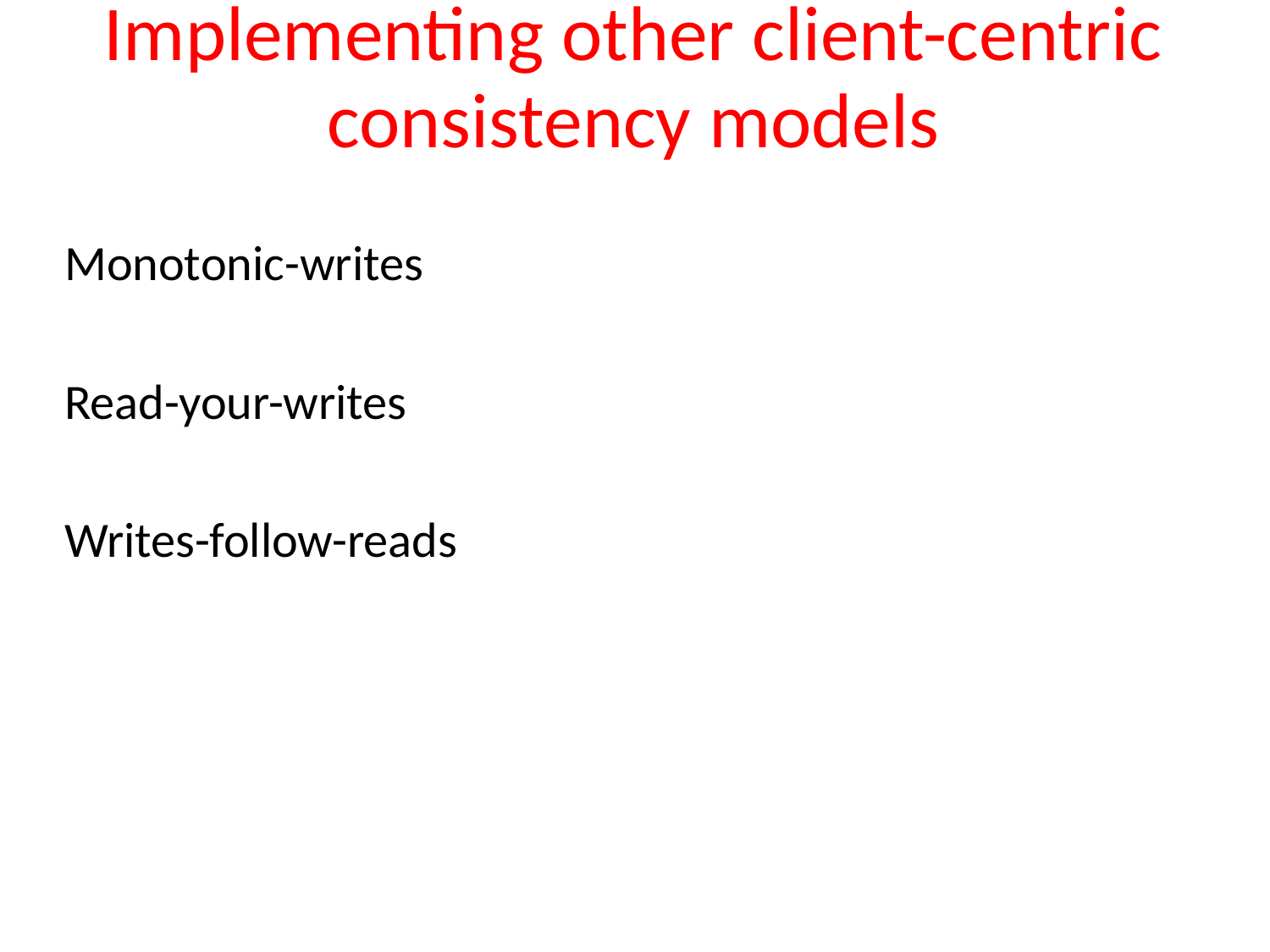

# Implementing other client-centric consistency models
Monotonic-writes

Read-your-writes

Writes-follow-reads